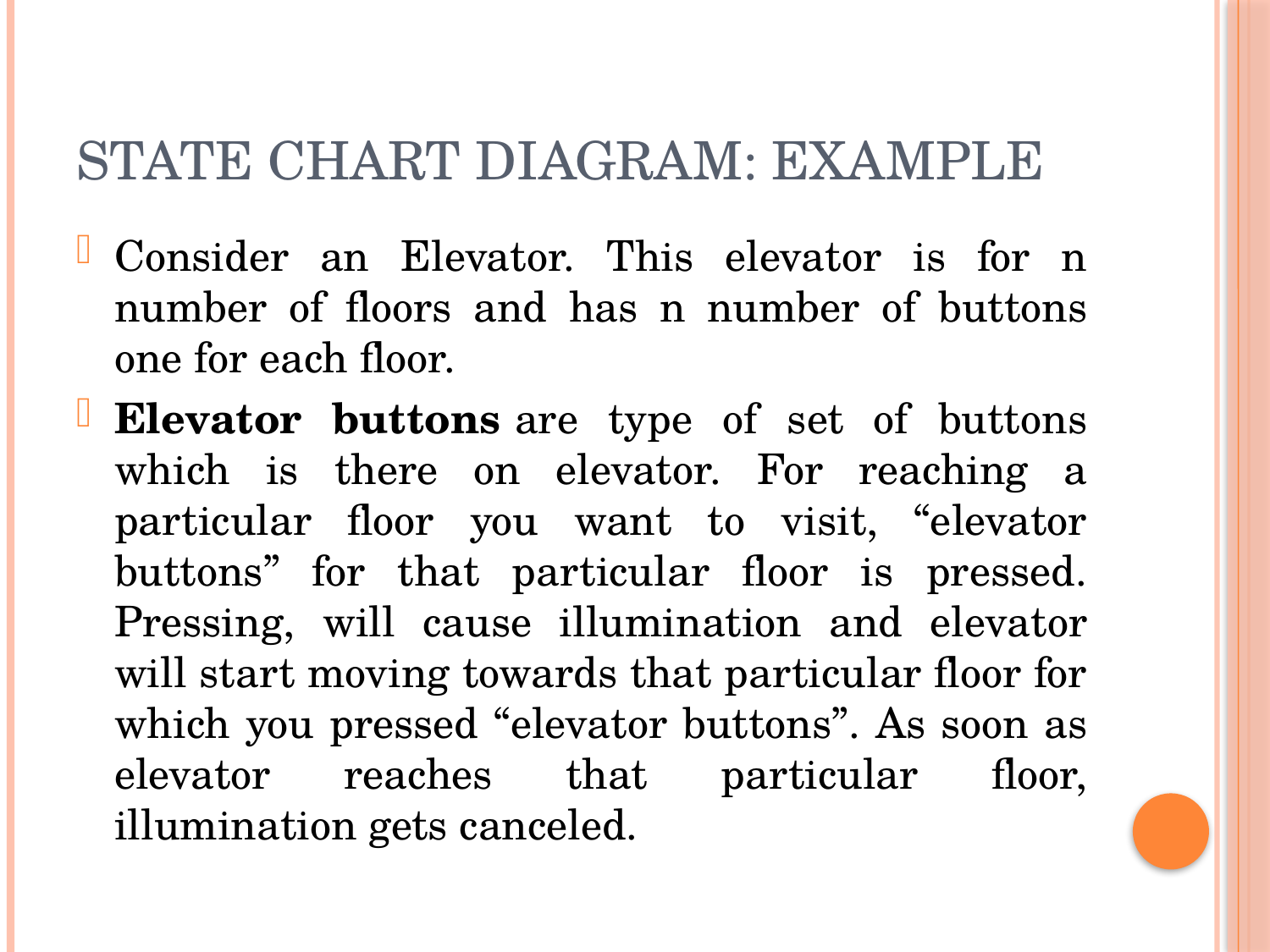

# state chart diagram: example
Consider an Elevator. This elevator is for n number of floors and has n number of buttons one for each floor.
Elevator buttons are type of set of buttons which is there on elevator. For reaching a particular floor you want to visit, “elevator buttons” for that particular floor is pressed. Pressing, will cause illumination and elevator will start moving towards that particular floor for which you pressed “elevator buttons”. As soon as elevator reaches that particular floor,
illumination gets canceled.